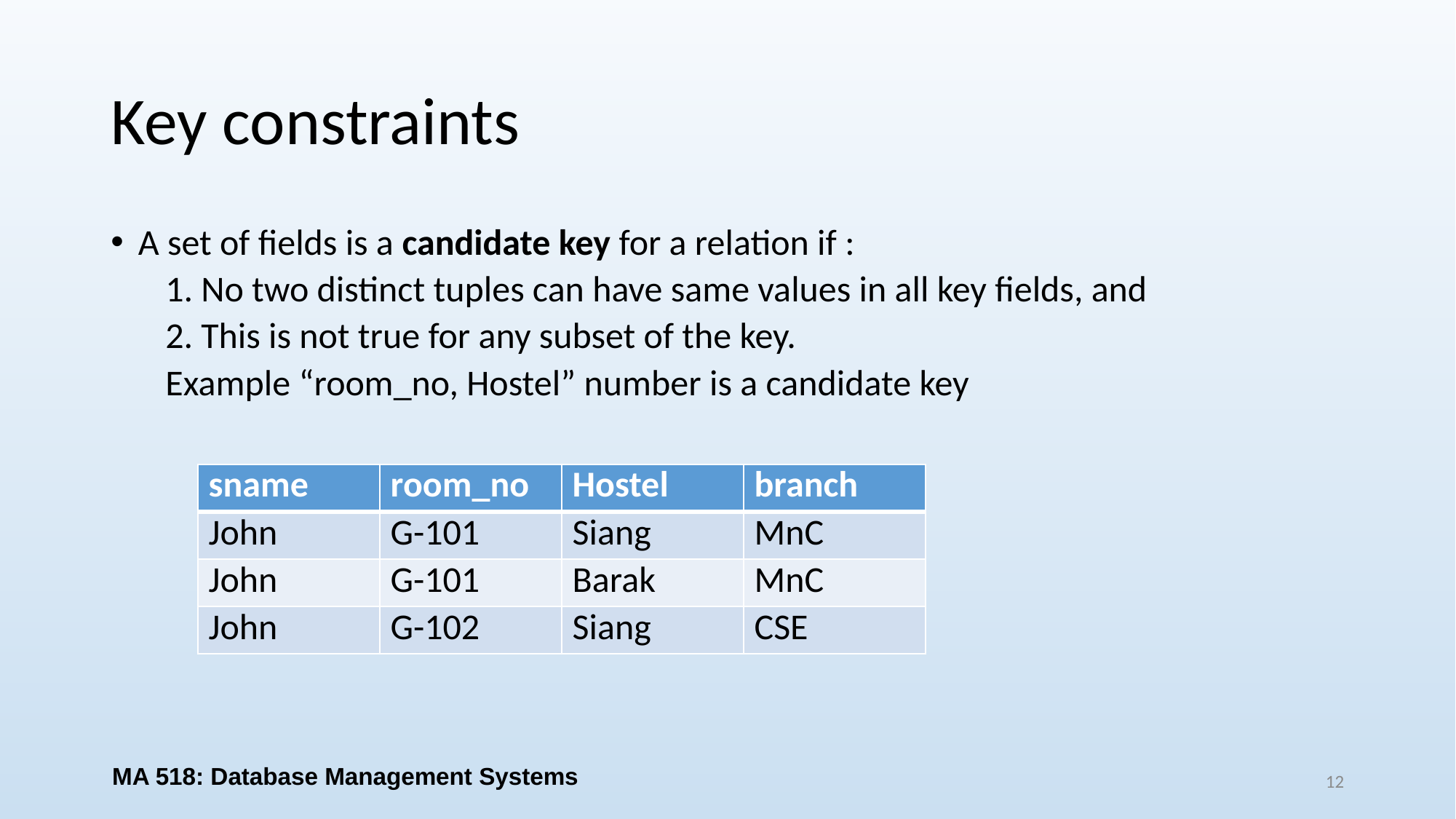

# Key constraints
A set of fields is a candidate key for a relation if :
1. No two distinct tuples can have same values in all key fields, and
2. This is not true for any subset of the key.
Example “room_no, Hostel” number is a candidate key

| sname | room\_no | Hostel | branch |
| --- | --- | --- | --- |
| John | G-101 | Siang | MnC |
| John | G-101 | Barak | MnC |
| John | G-102 | Siang | CSE |
MA 518: Database Management Systems
12